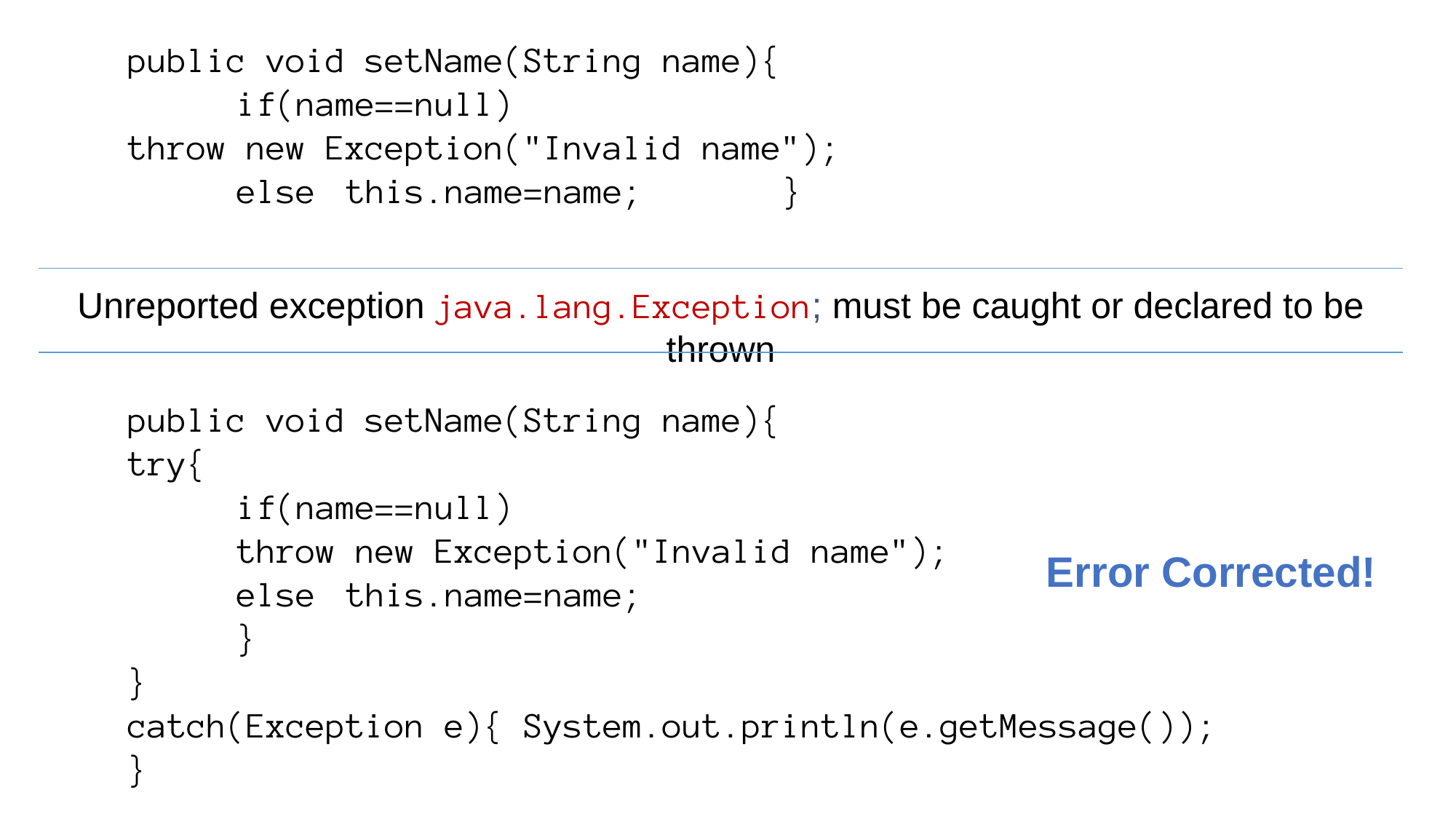

public void setName(String name){
	if(name==null)
throw new Exception("Invalid name");
	else	this.name=name;		}
Unreported exception java.lang.Exception; must be caught or declared to be thrown
public void setName(String name){
try{
	if(name==null)
	throw new Exception("Invalid name");
	else 	this.name=name;
	}
}
catch(Exception e){ System.out.println(e.getMessage());
}
Error Corrected!